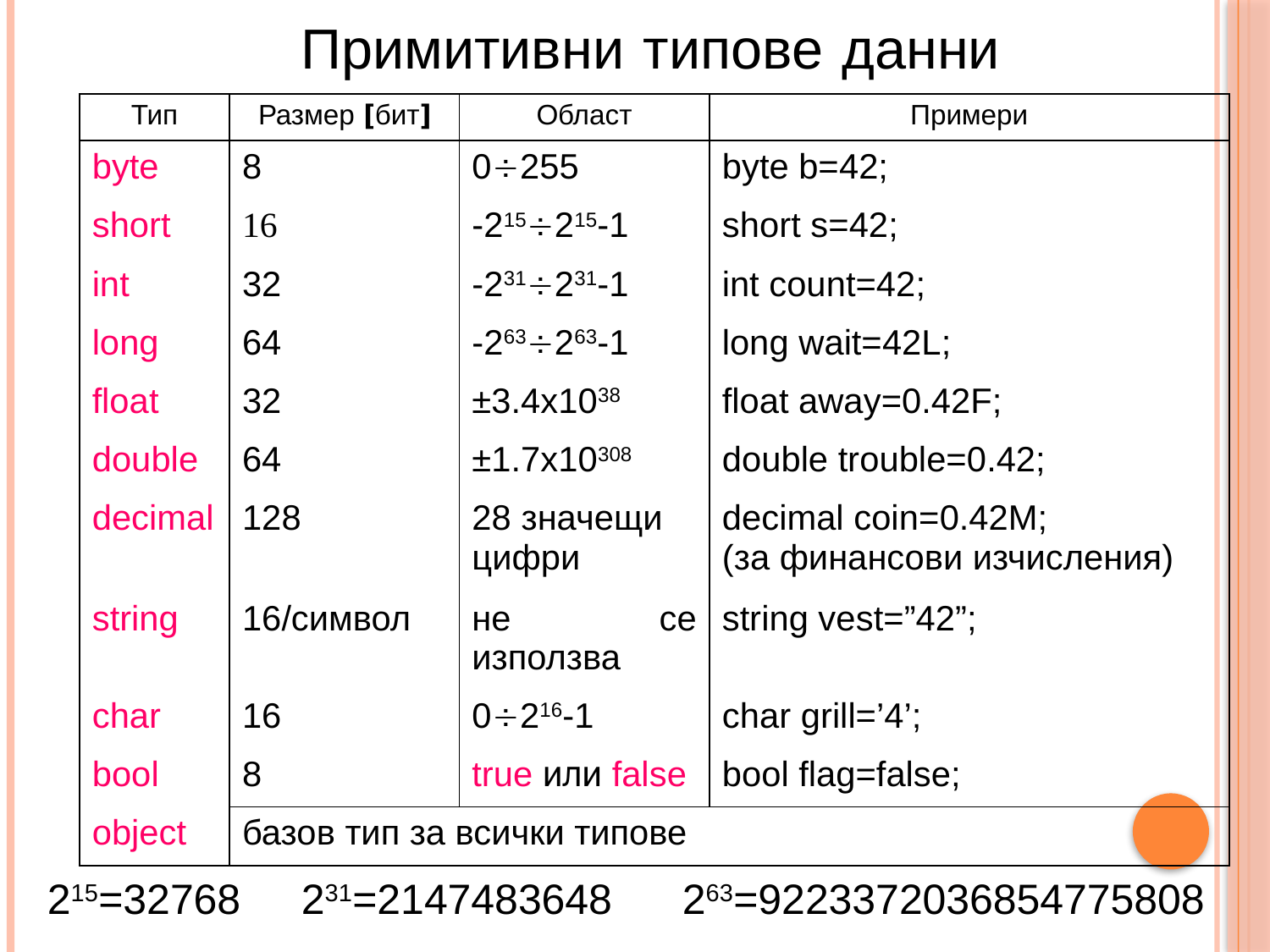

Примитивни типове данни
| Тип | Размер [бит] | Област | Примери |
| --- | --- | --- | --- |
| byte | 8 | 0÷255 | byte b=42; |
| short | 16 | -215÷215-1 | short s=42; |
| int | 32 | -231÷231-1 | int count=42; |
| long | 64 | -263÷263-1 | long wait=42L; |
| float | 32 | ±3.4x1038 | float away=0.42F; |
| double | 64 | ±1.7x10308 | double trouble=0.42; |
| decimal | 128 | 28 значещи цифри | decimal coin=0.42M; (за финансови изчисления) |
| string | 16/символ | не се използва | string vest=”42”; |
| char | 16 | 0÷216-1 | char grill=’4’; |
| bool | 8 | true или false | bool flag=false; |
| object | базов тип за всички типове |  |  |
215=32768	231=2147483648	263=9223372036854775808